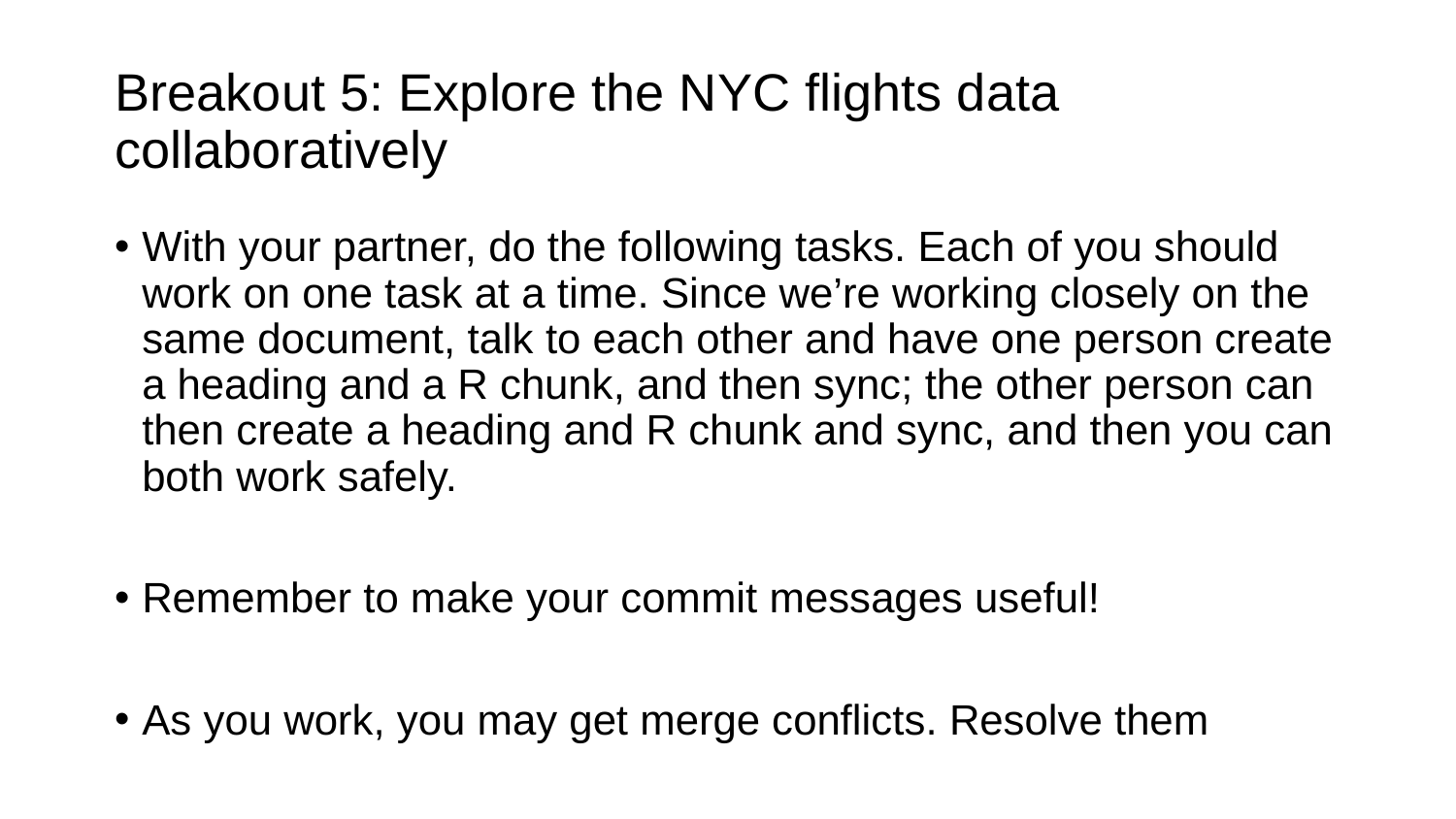

# Breakout 5: Explore the NYC flights data collaboratively
With your partner, do the following tasks. Each of you should work on one task at a time. Since we’re working closely on the same document, talk to each other and have one person create a heading and a R chunk, and then sync; the other person can then create a heading and R chunk and sync, and then you can both work safely.

Remember to make your commit messages useful!

As you work, you may get merge conflicts. Resolve them